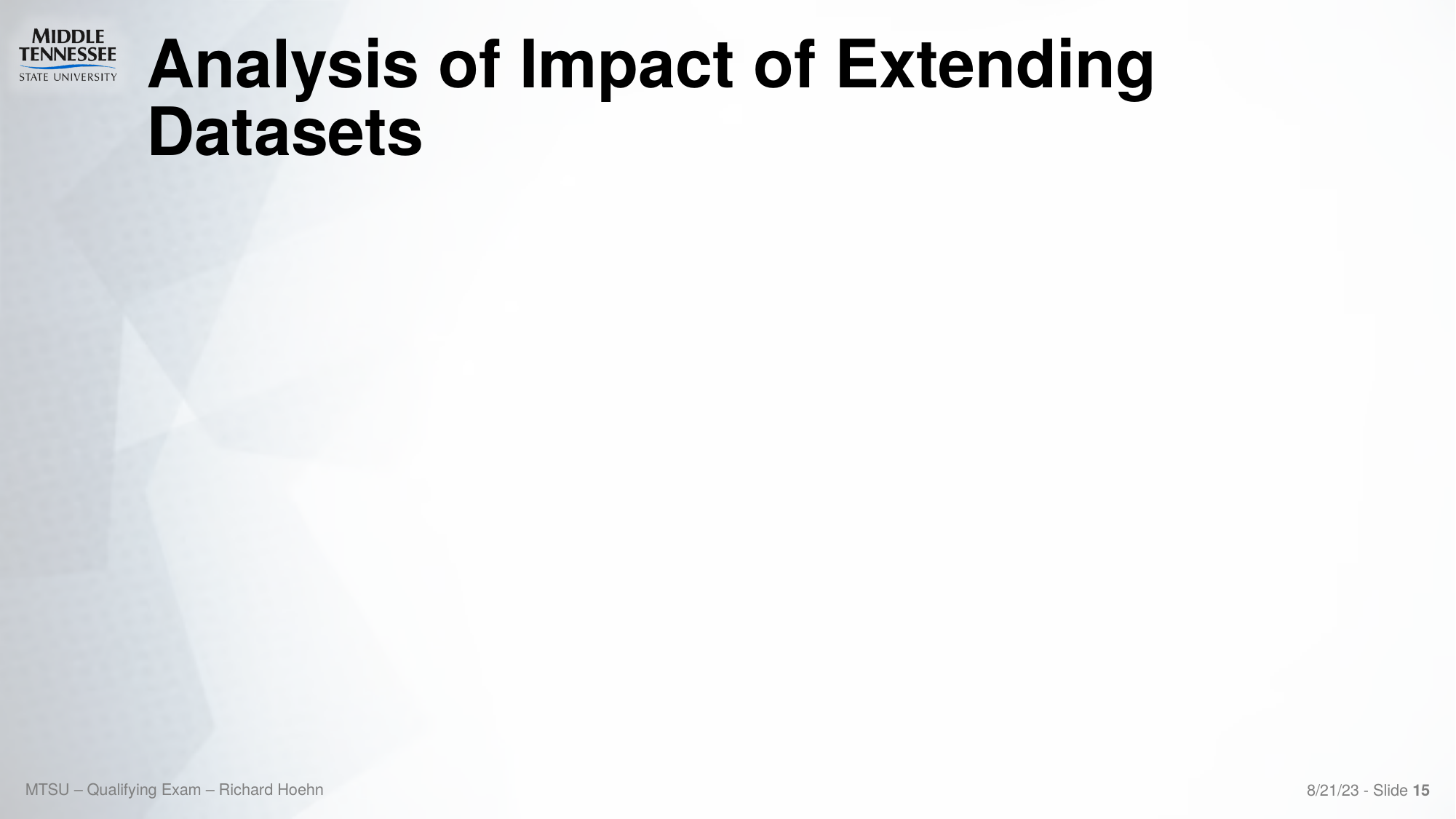

# Analysis of Impact of Extending Datasets